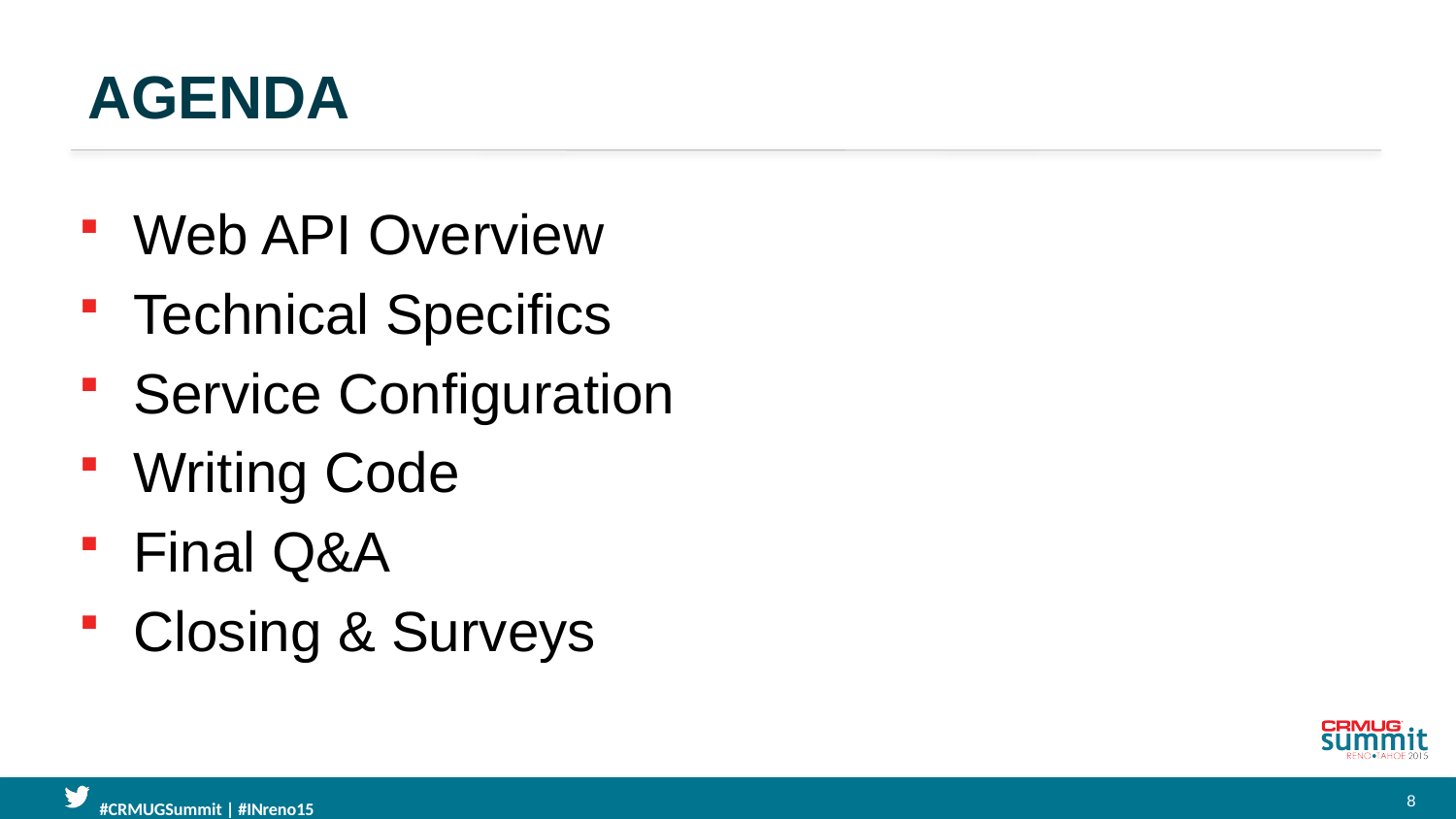

# Agenda
Web API Overview
Technical Specifics
Service Configuration
Writing Code
Final Q&A
Closing & Surveys
8